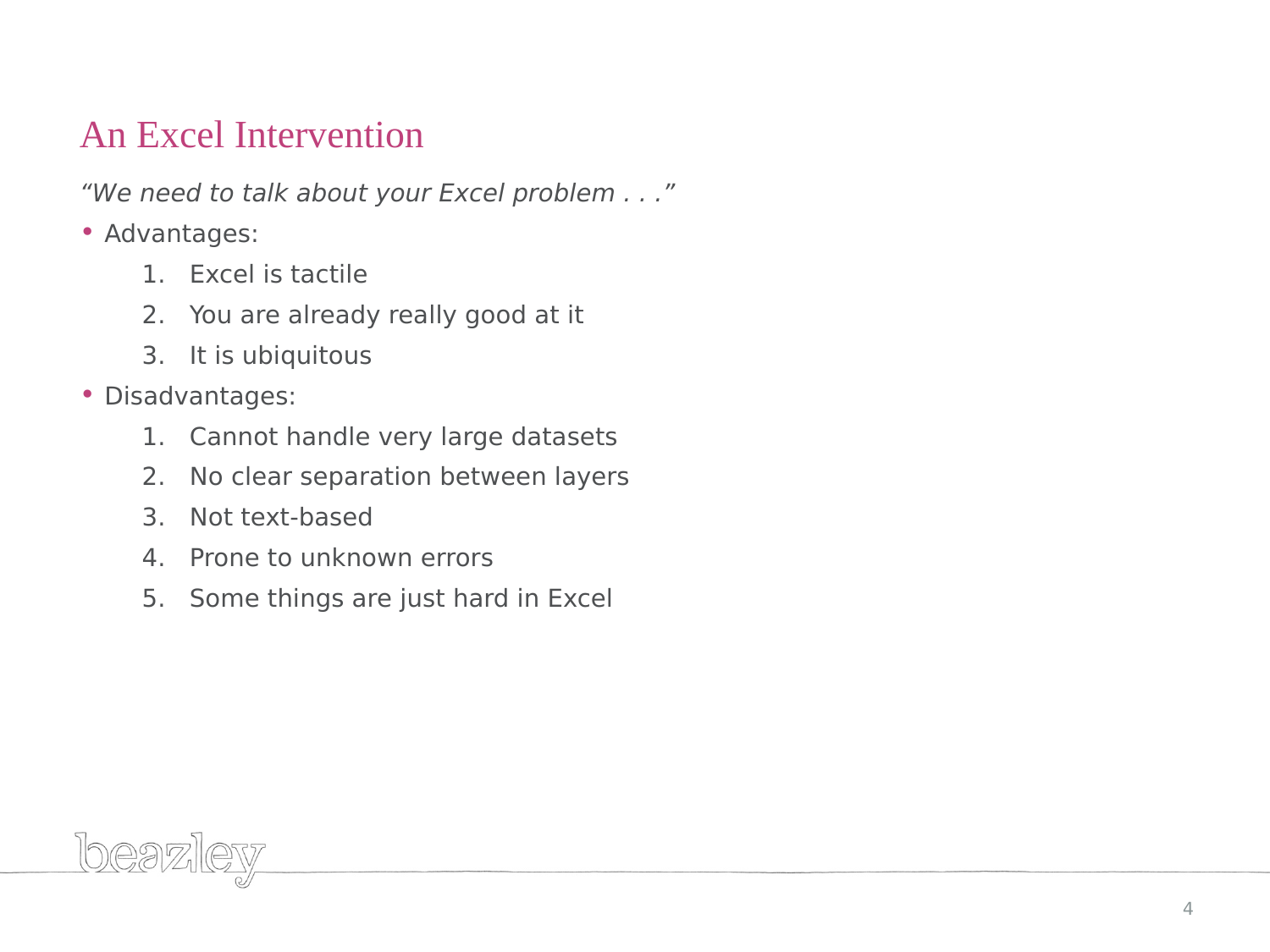

# An Excel Intervention
“We need to talk about your Excel problem . . .”
Advantages:
Excel is tactile
You are already really good at it
It is ubiquitous
Disadvantages:
Cannot handle very large datasets
No clear separation between layers
Not text-based
Prone to unknown errors
Some things are just hard in Excel
4